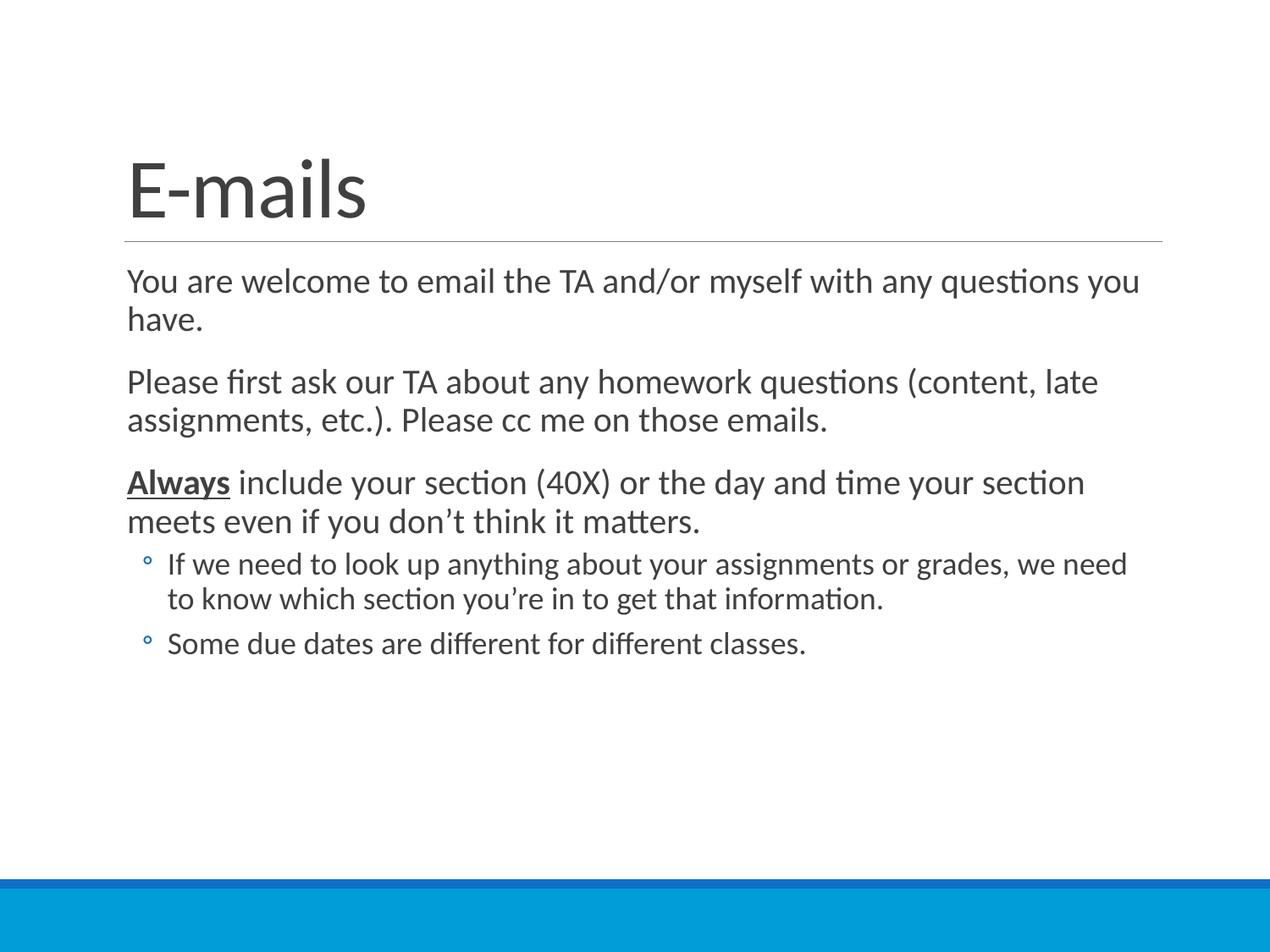

# E-mails
You are welcome to email the TA and/or myself with any questions you have.
Please first ask our TA about any homework questions (content, late assignments, etc.). Please cc me on those emails.
Always include your section (40X) or the day and time your section meets even if you don’t think it matters.
If we need to look up anything about your assignments or grades, we need to know which section you’re in to get that information.
Some due dates are different for different classes.